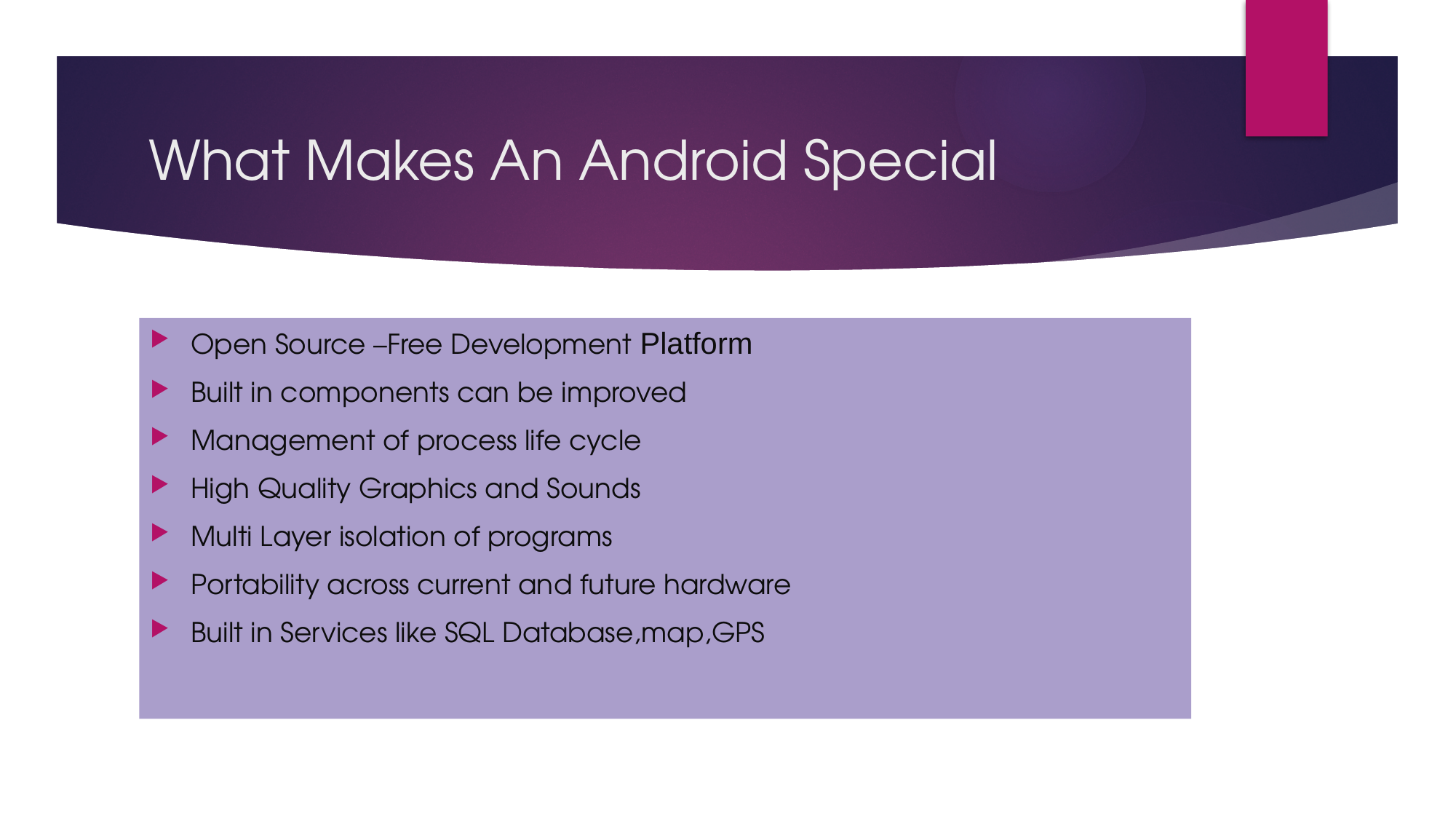

# What Makes An Android Special
Open Source –Free Development Platform
Built in components can be improved
Management of process life cycle
High Quality Graphics and Sounds
Multi Layer isolation of programs
Portability across current and future hardware
Built in Services like SQL Database,map,GPS